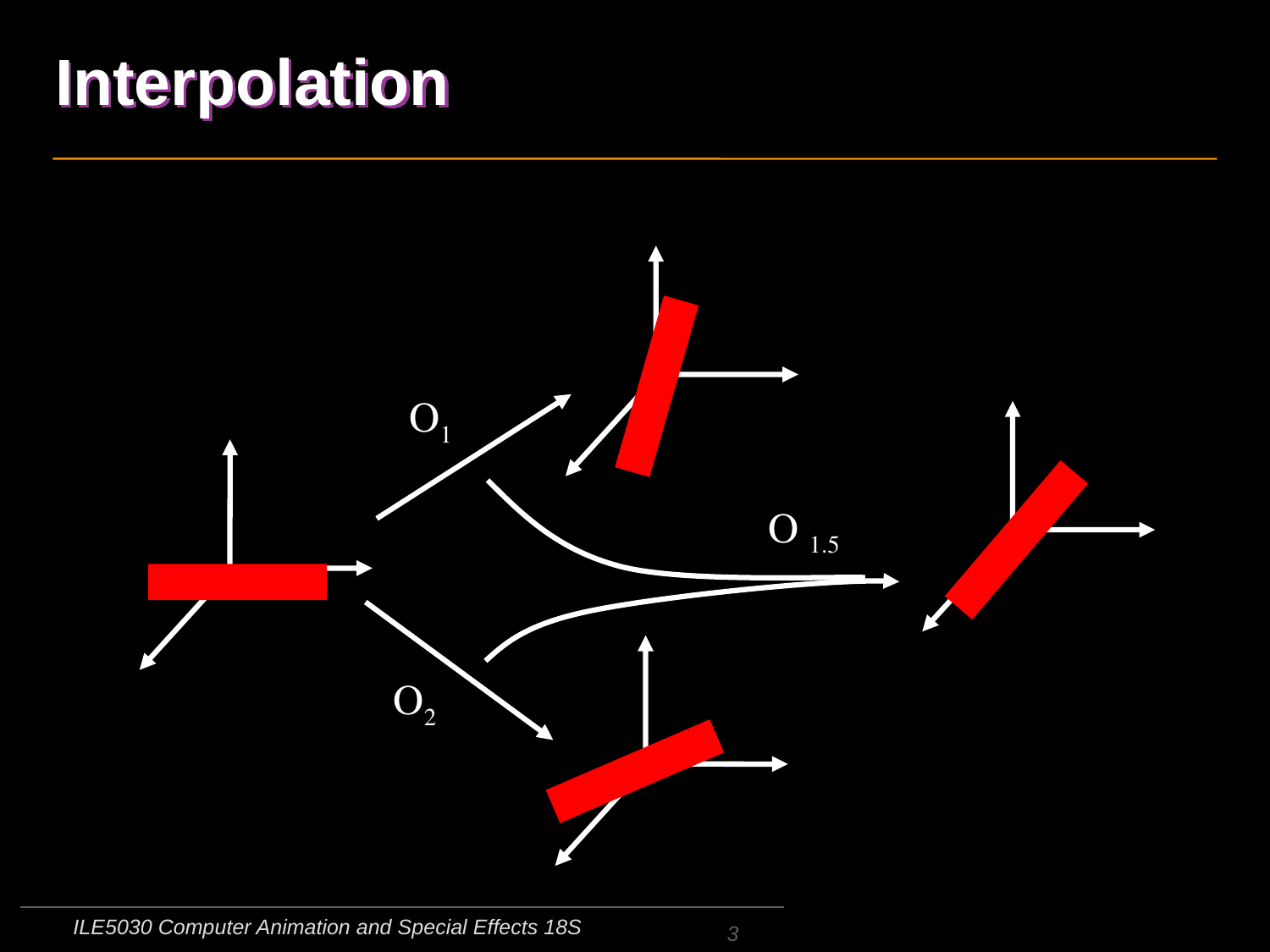

# Interpolation

O1

O 1.5

O2

ILE5030 Computer Animation and Special Effects 18S
3